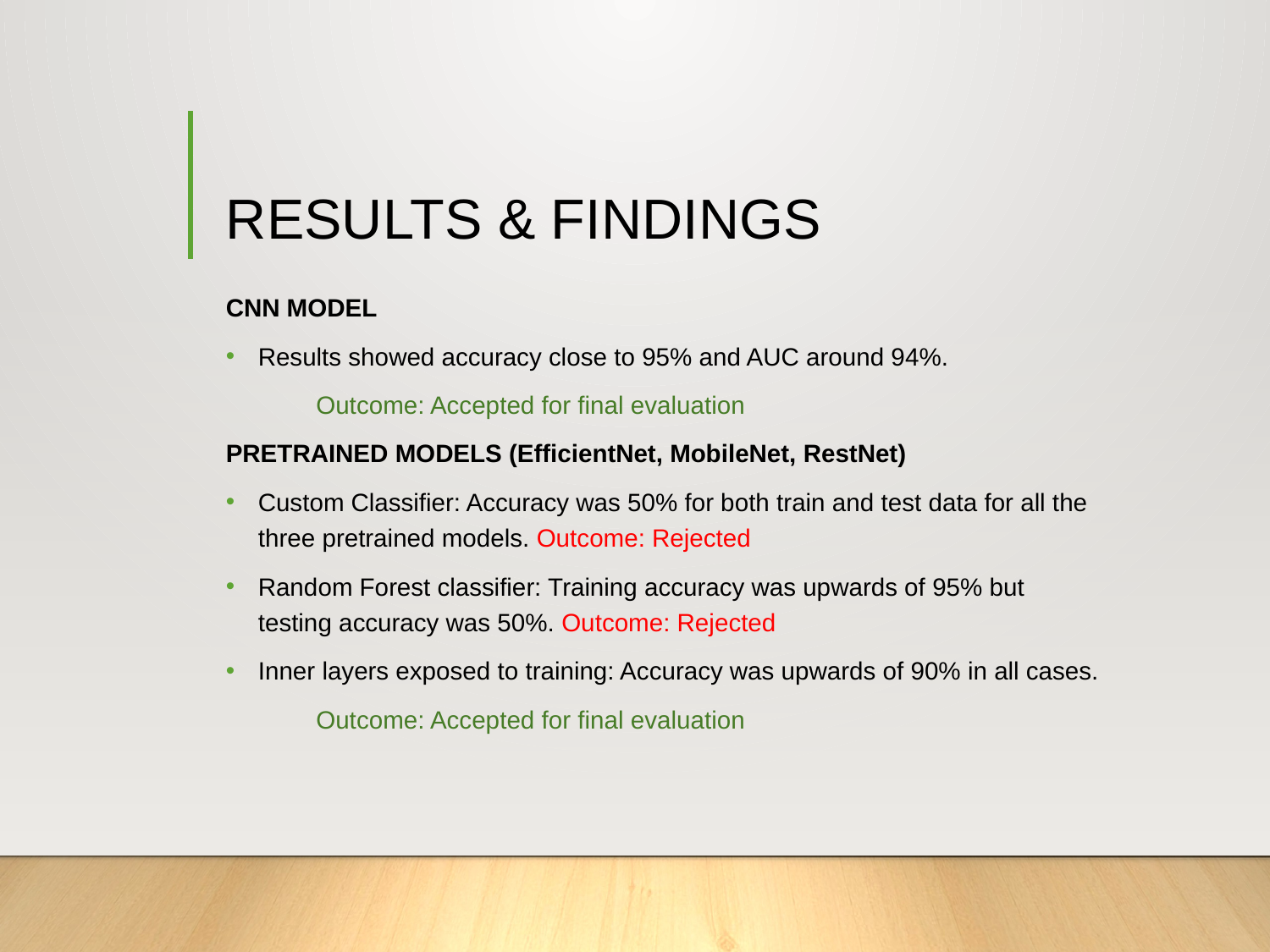

# RESULTS & FINDINGS
CNN MODEL
Results showed accuracy close to 95% and AUC around 94%.
	Outcome: Accepted for final evaluation
PRETRAINED MODELS (EfficientNet, MobileNet, RestNet)
Custom Classifier: Accuracy was 50% for both train and test data for all the three pretrained models. Outcome: Rejected
Random Forest classifier: Training accuracy was upwards of 95% but testing accuracy was 50%. Outcome: Rejected
Inner layers exposed to training: Accuracy was upwards of 90% in all cases.
   	Outcome: Accepted for final evaluation